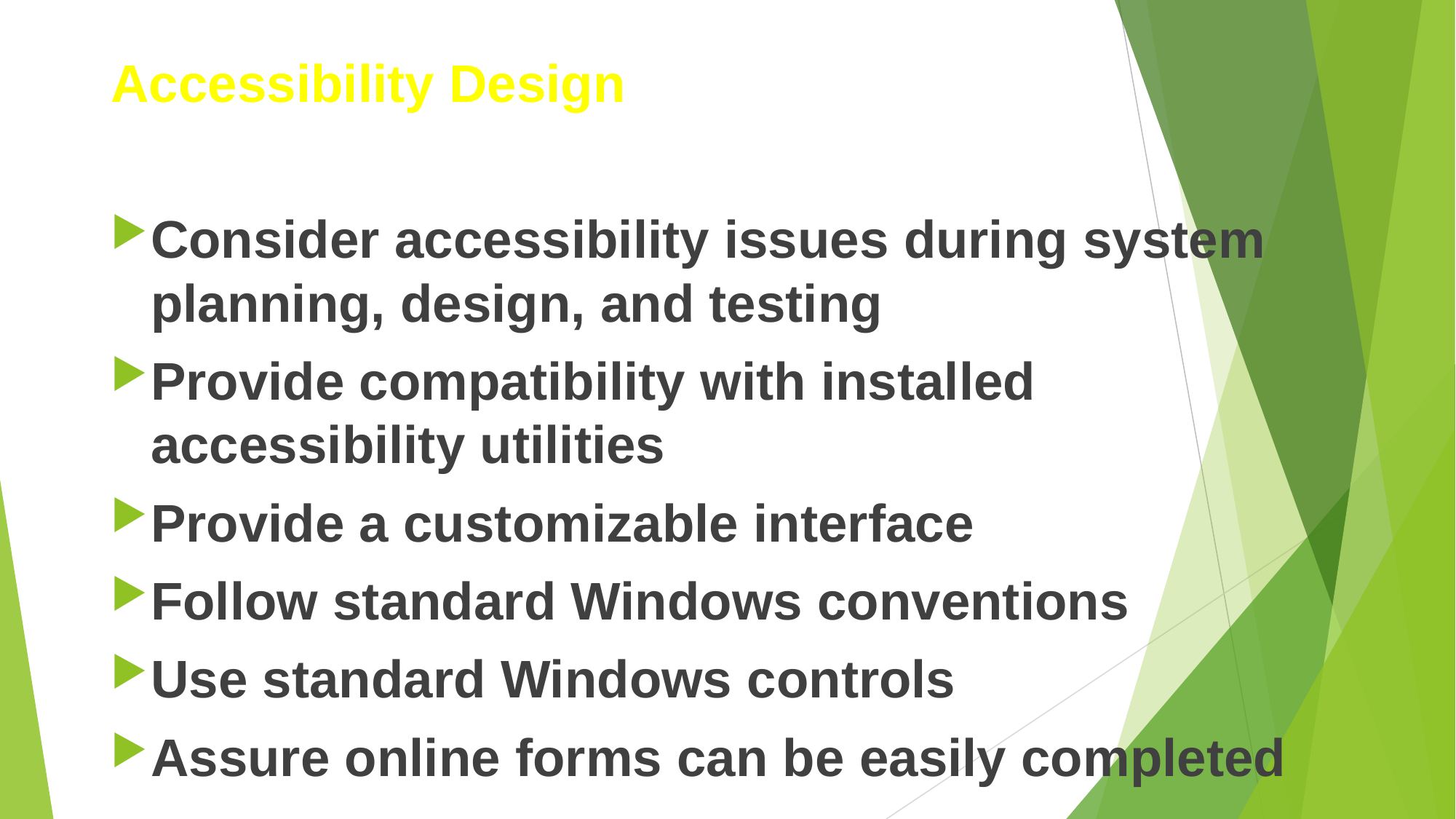

Accessibility Design

Consider accessibility issues during system planning, design, and testing
Provide compatibility with installed accessibility utilities
Provide a customizable interface
Follow standard Windows conventions
Use standard Windows controls
Assure online forms can be easily completed

#